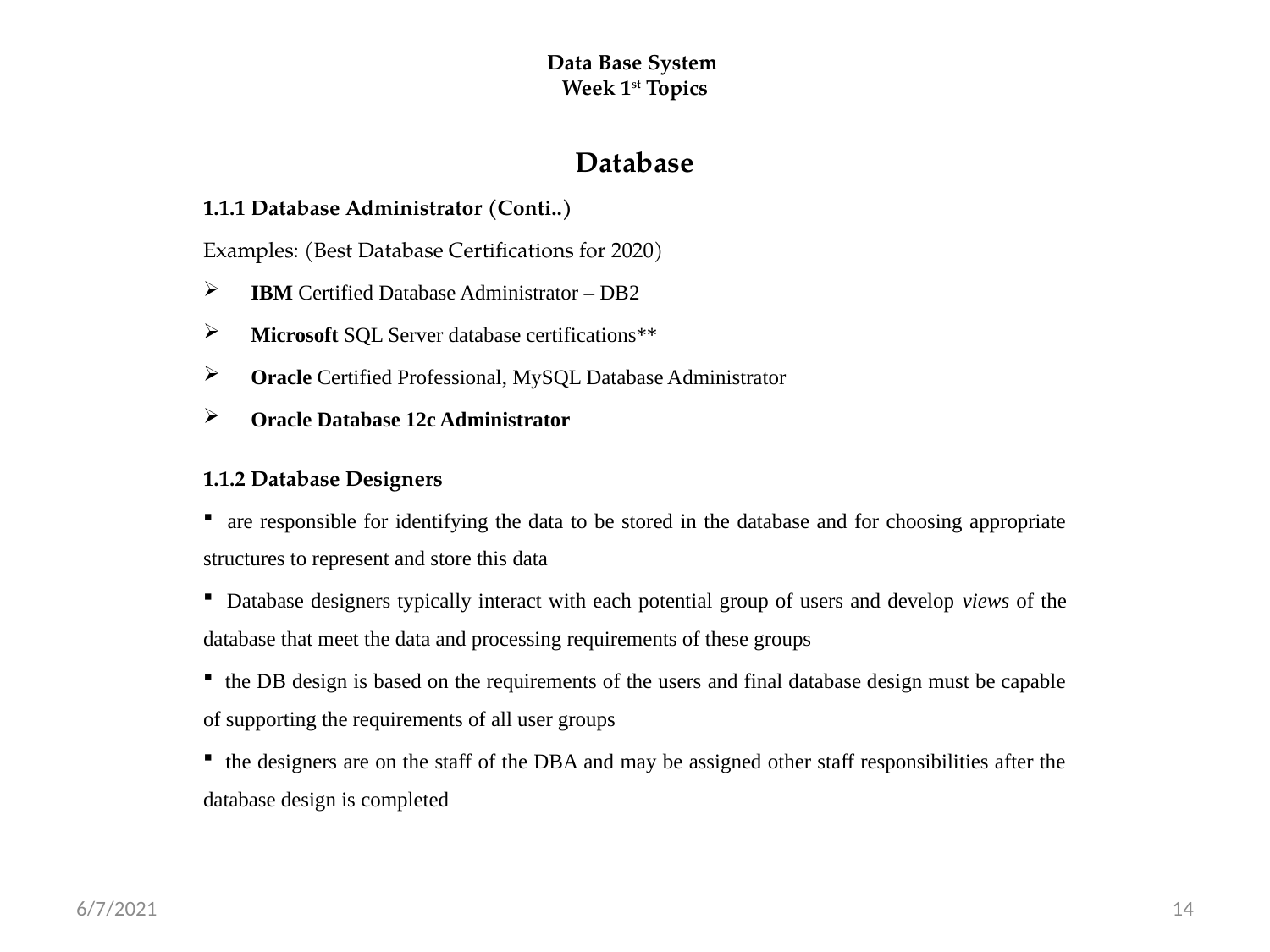

# Data Base System Week 1st Topics
Database
1.1.1 Database Administrator (Conti..)
Examples: (Best Database Certifications for 2020)
IBM Certified Database Administrator – DB2
Microsoft SQL Server database certifications**
Oracle Certified Professional, MySQL Database Administrator
Oracle Database 12c Administrator

1.1.2 Database Designers
  are responsible for identifying the data to be stored in the database and for choosing appropriate structures to represent and store this data
  Database designers typically interact with each potential group of users and develop views of the database that meet the data and processing requirements of these groups
  the DB design is based on the requirements of the users and final database design must be capable of supporting the requirements of all user groups
  the designers are on the staff of the DBA and may be assigned other staff responsibilities after the database design is completed
6/7/2021
14